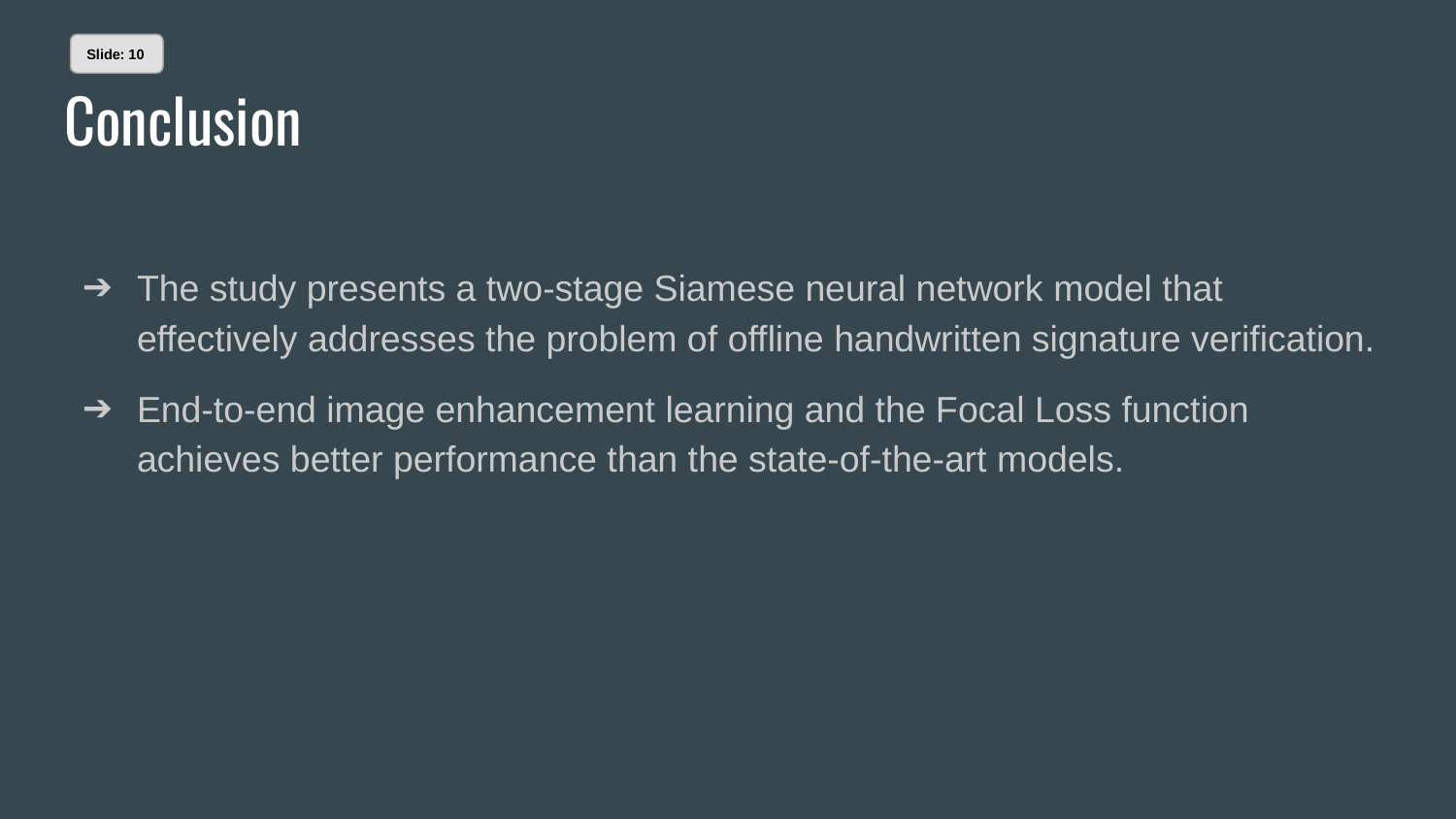

Slide: 10
# Conclusion
The study presents a two-stage Siamese neural network model that effectively addresses the problem of offline handwritten signature verification.
End-to-end image enhancement learning and the Focal Loss function achieves better performance than the state-of-the-art models.